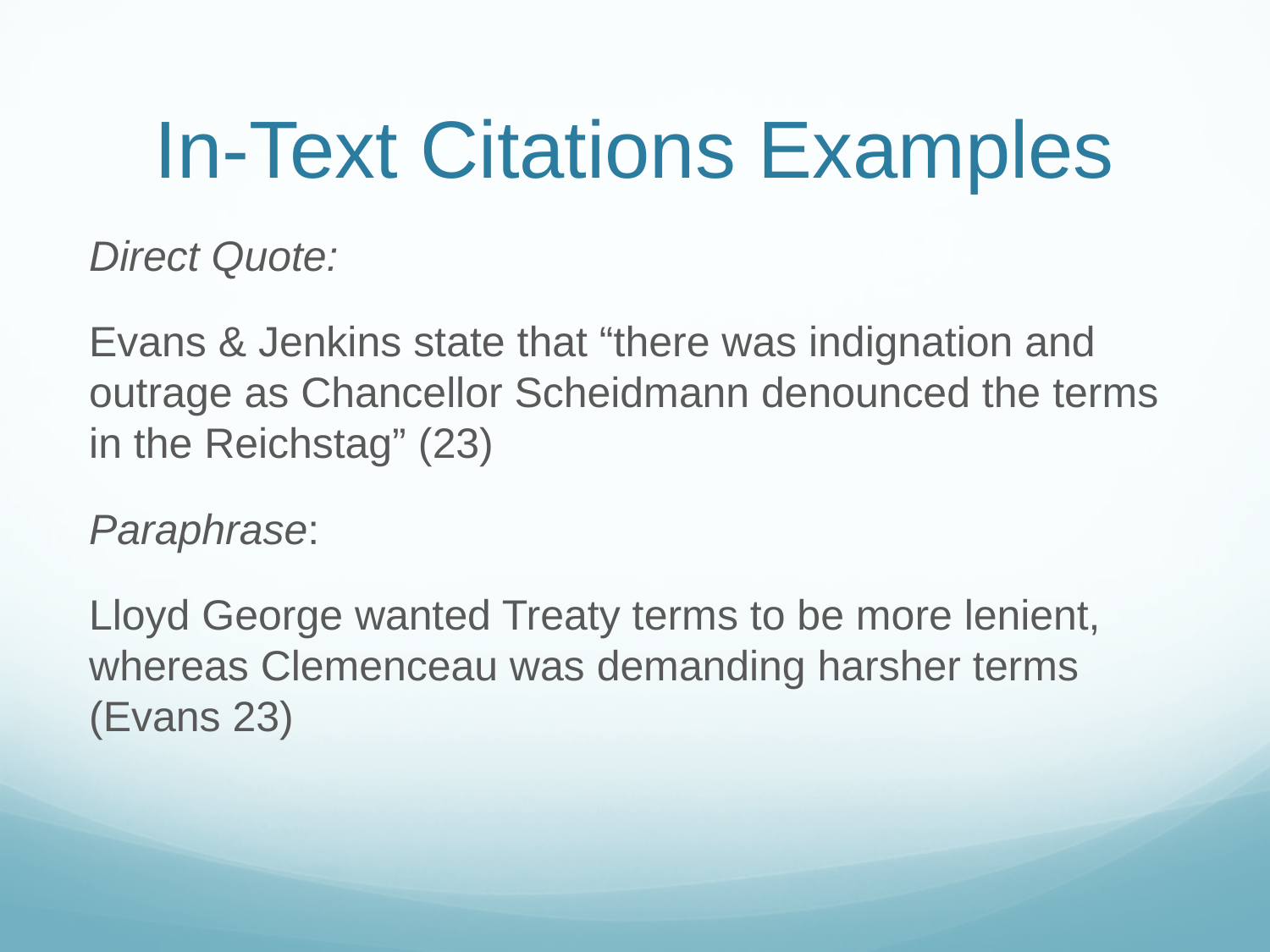

# In-Text Citations Examples
Direct Quote:
Evans & Jenkins state that “there was indignation and outrage as Chancellor Scheidmann denounced the terms in the Reichstag” (23)
Paraphrase:
Lloyd George wanted Treaty terms to be more lenient, whereas Clemenceau was demanding harsher terms (Evans 23)